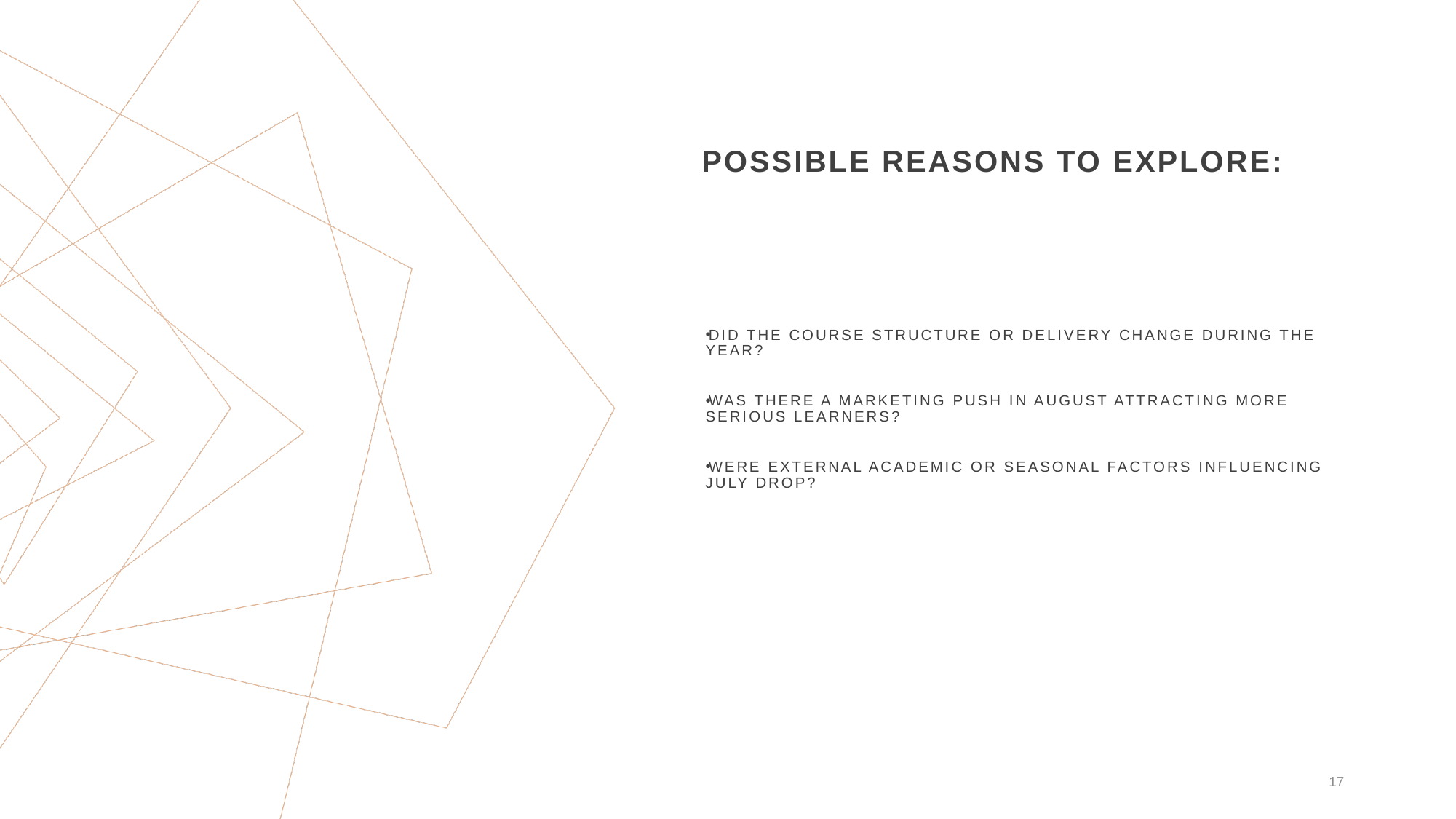

# Possible Reasons to Explore:
Did the course structure or delivery change during the year?

Was there a marketing push in August attracting more serious learners?

Were external academic or seasonal factors influencing July drop?

17